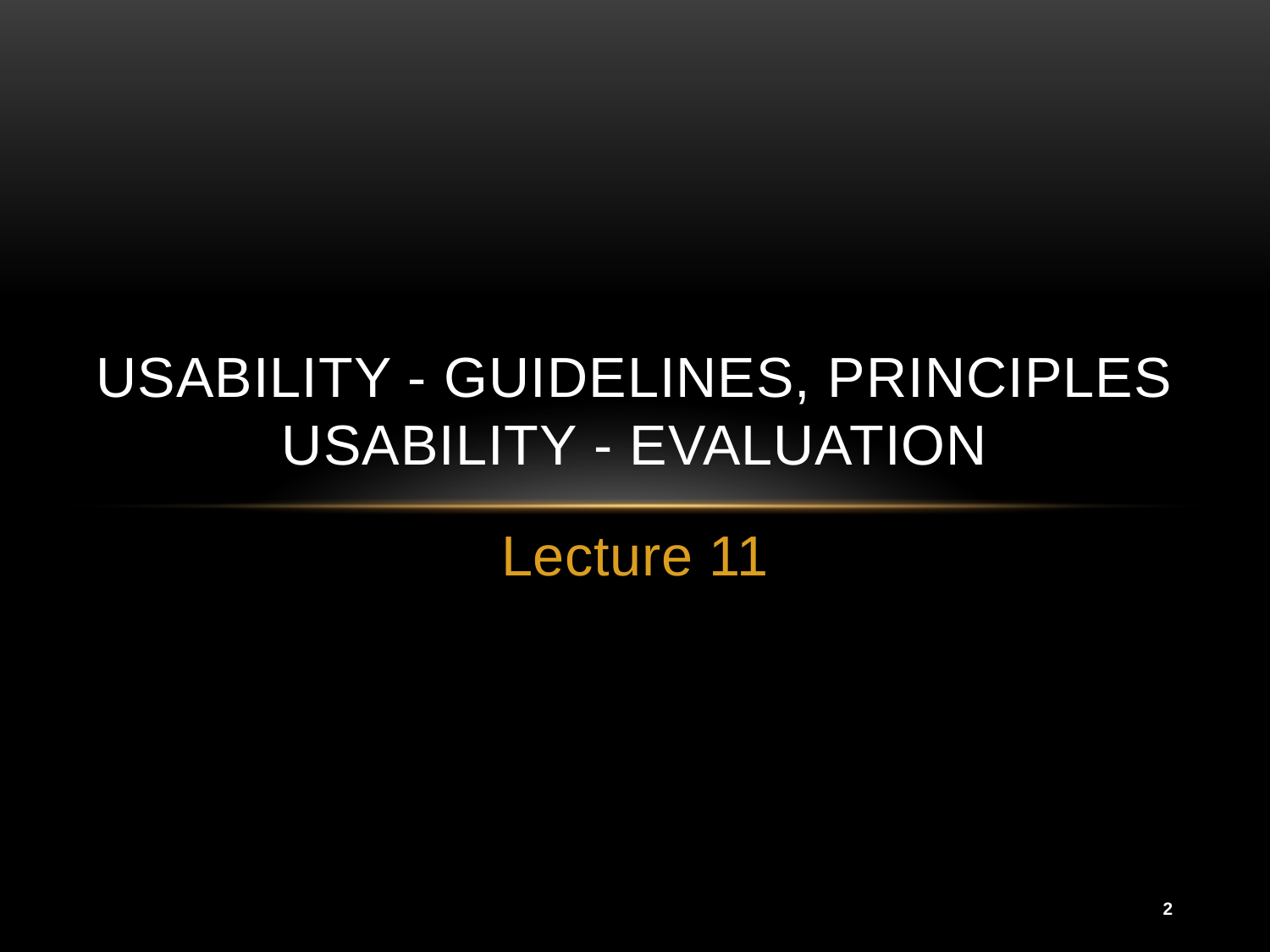

# Usability - Guidelines, Principles Usability - Evaluation
Lecture 11
2